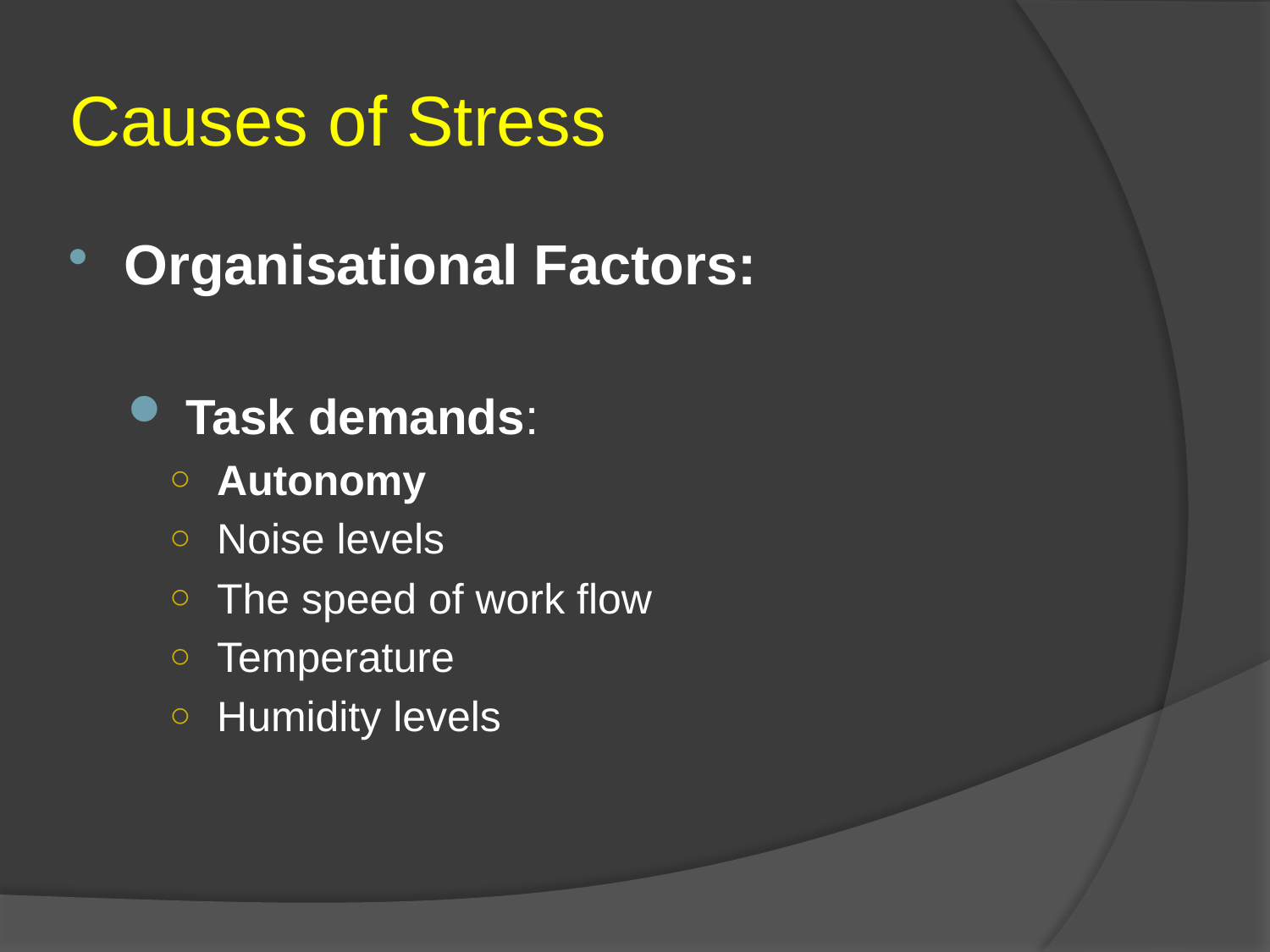

# Causes of Stress
Organisational Factors:

 Task demands:
 Autonomy
 Noise levels
 The speed of work flow
 Temperature
 Humidity levels